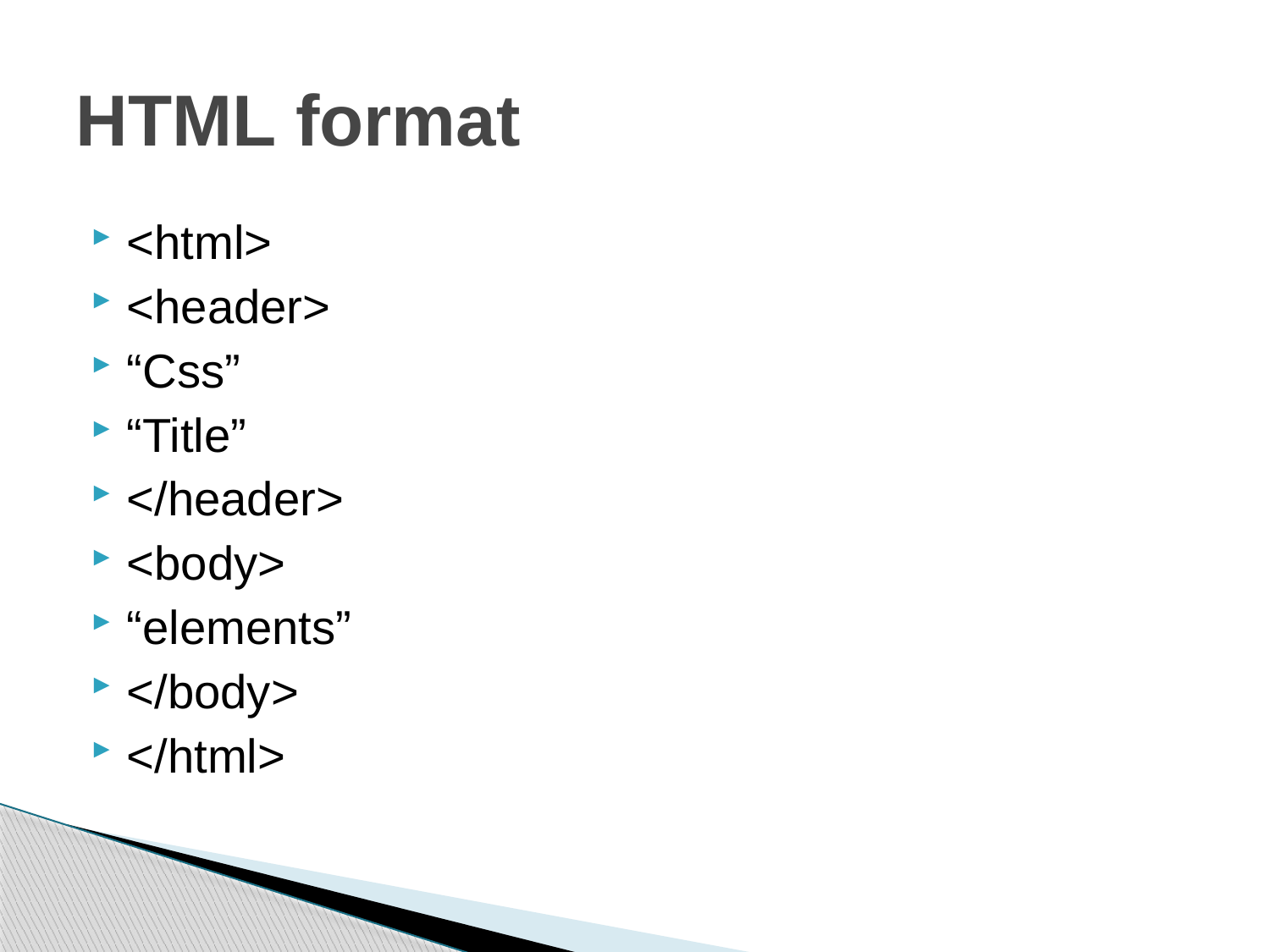

# HTML format
<html>
<header>
“Css”
“Title”
</header>
<body>
“elements”
</body>
</html>